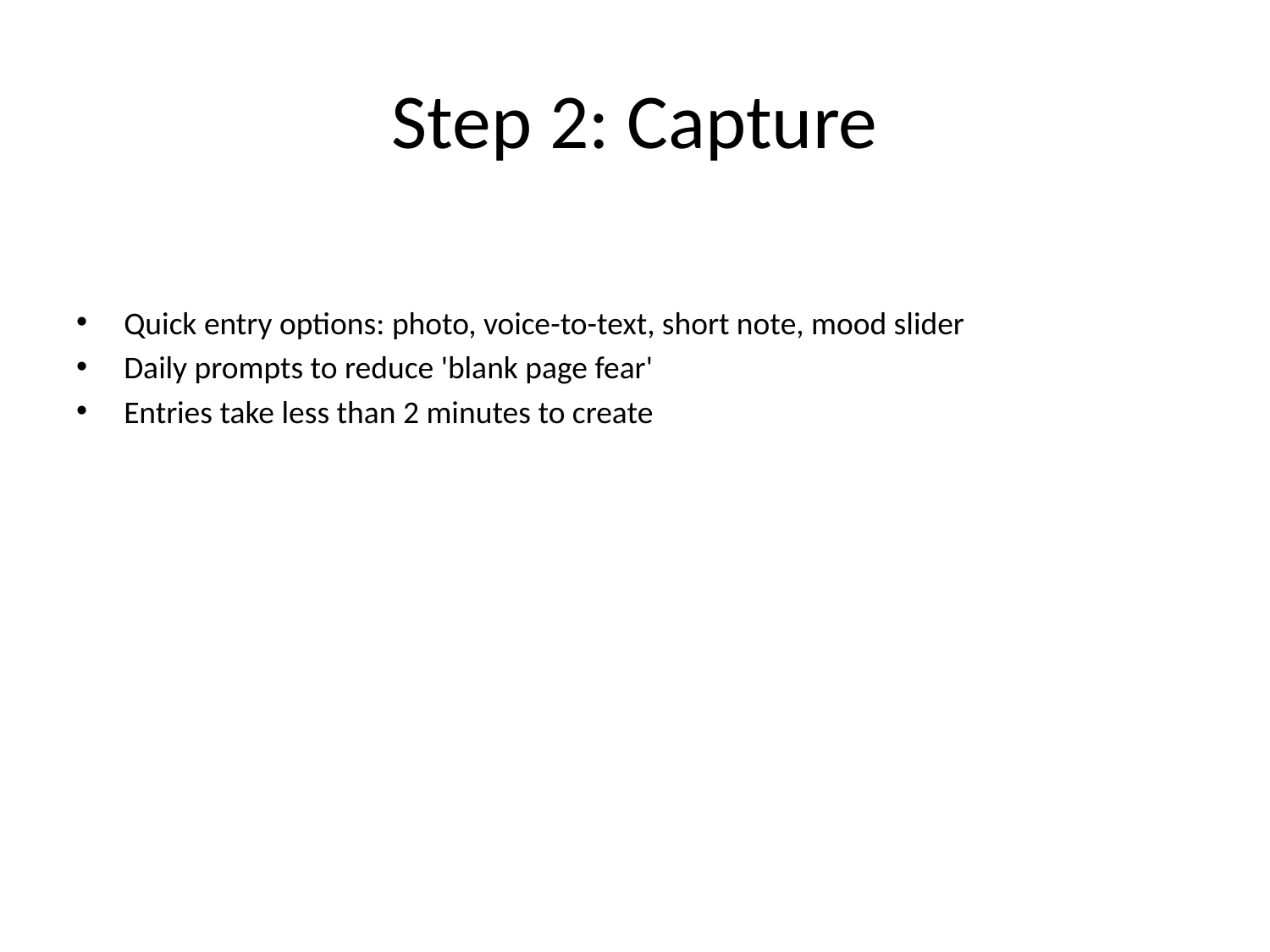

# Step 2: Capture

Quick entry options: photo, voice-to-text, short note, mood slider
Daily prompts to reduce 'blank page fear'
Entries take less than 2 minutes to create